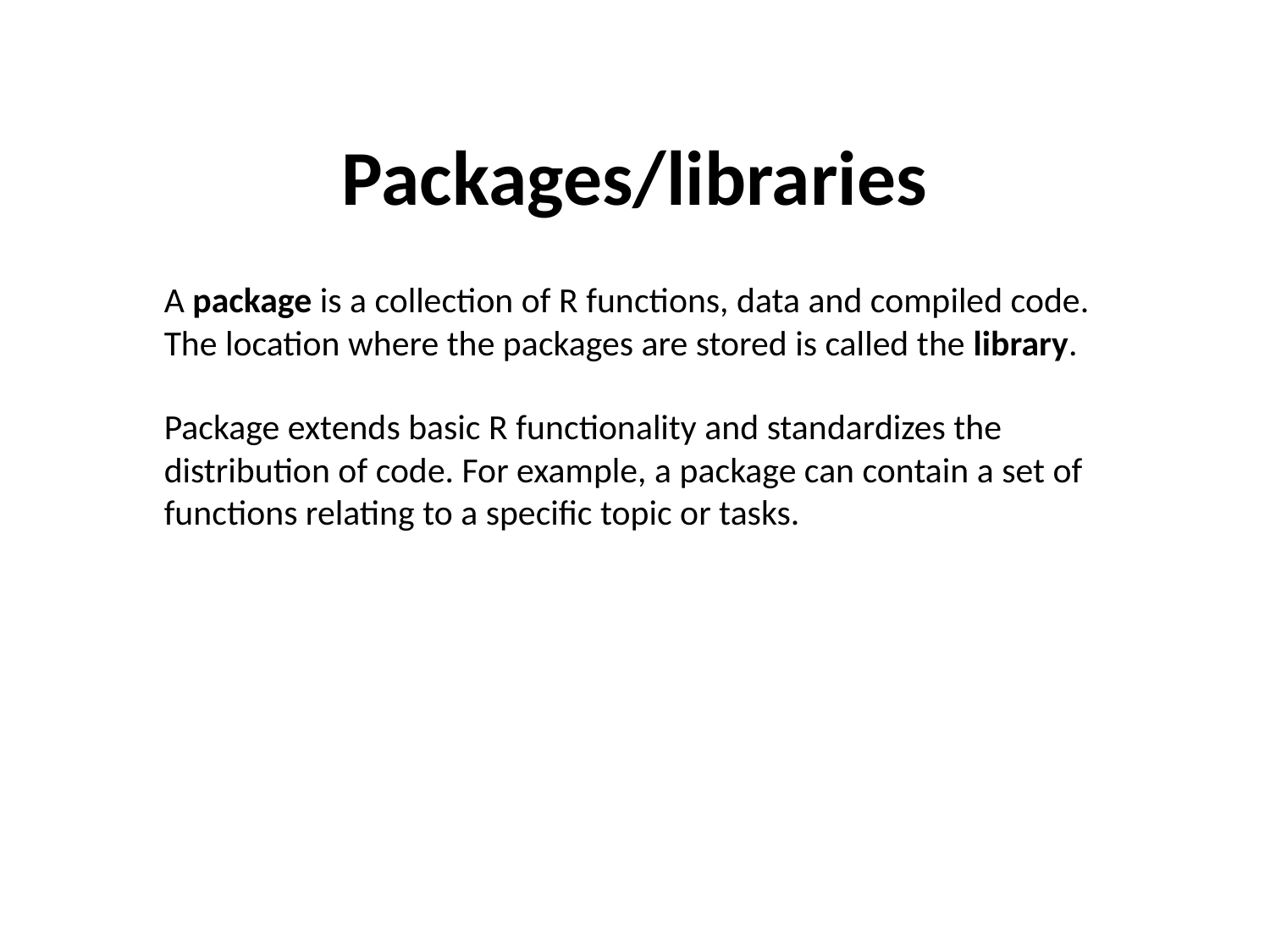

Packages/libraries
A package is a collection of R functions, data and compiled code. The location where the packages are stored is called the library.

Package extends basic R functionality and standardizes the distribution of code. For example, a package can contain a set of functions relating to a specific topic or tasks.